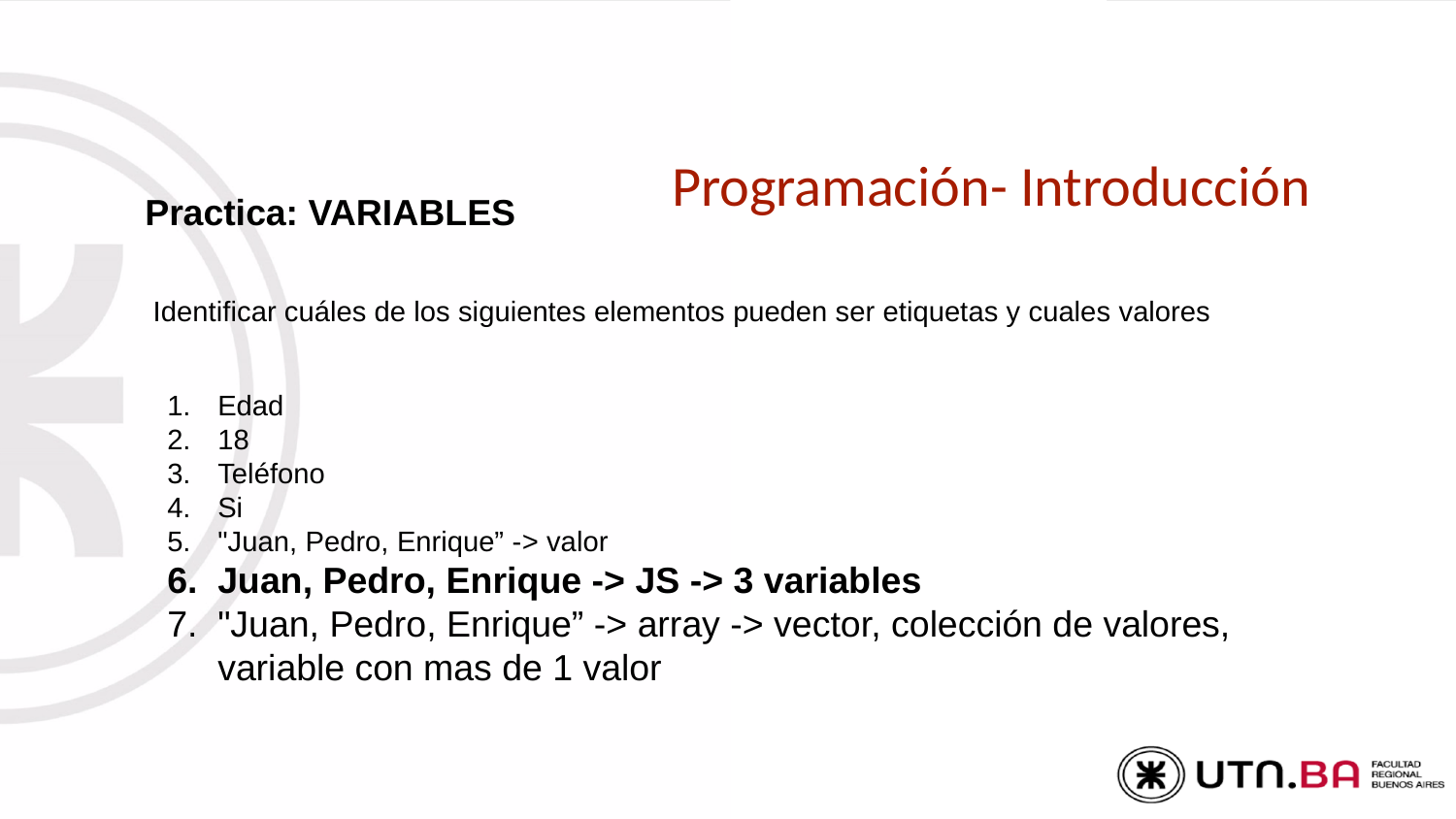

# Programación- Introducción
Practica: VARIABLES
Identificar cuáles de los siguientes elementos pueden ser etiquetas y cuales valores
Edad
18
Teléfono
Si
"Juan, Pedro, Enrique” -> valor
Juan, Pedro, Enrique -> JS -> 3 variables
"Juan, Pedro, Enrique” -> array -> vector, colección de valores, variable con mas de 1 valor